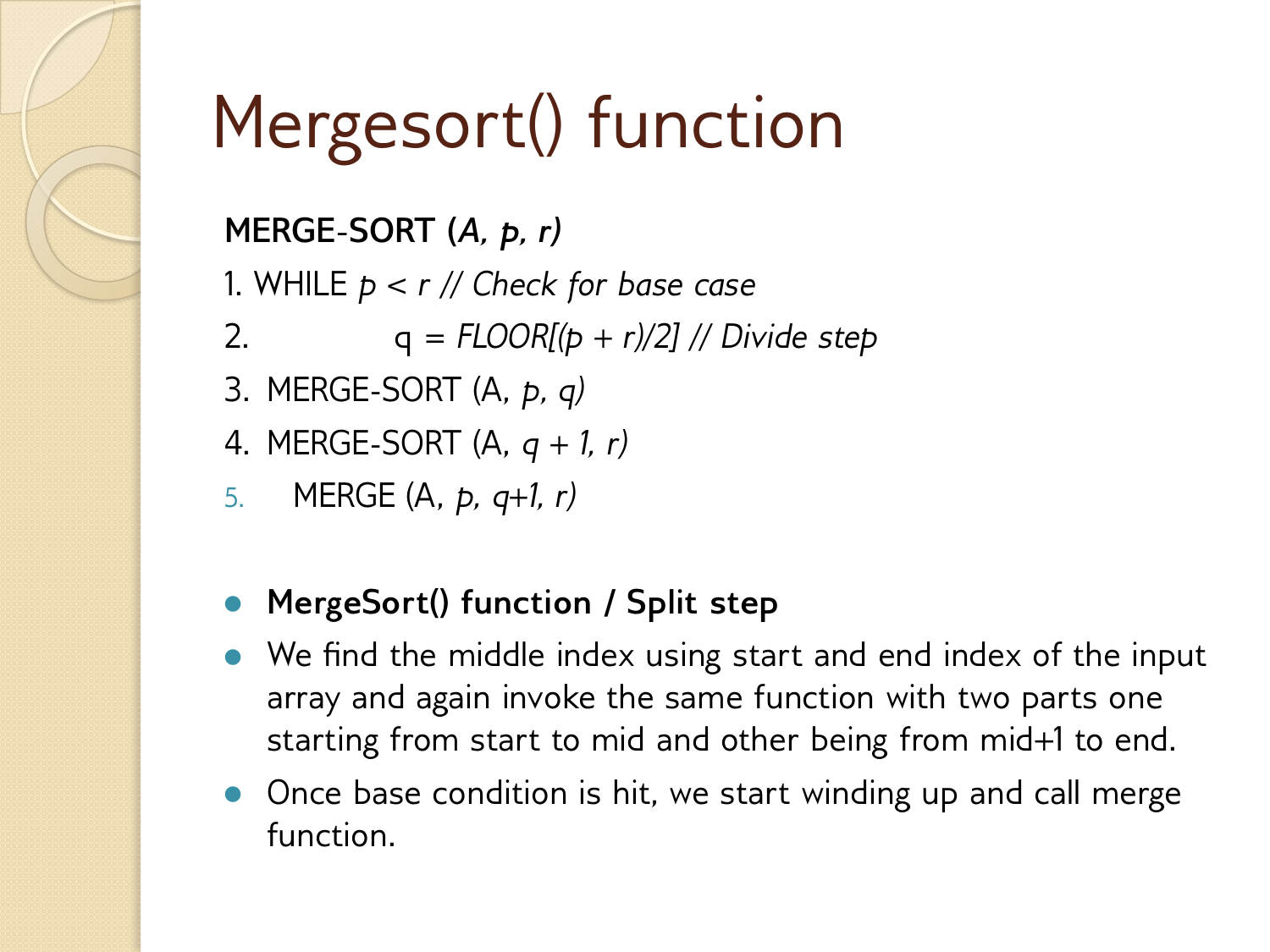

# Mergesort() function
MERGE-SORT (A, p, r)
1. WHILE p < r // Check for base case
2.		q = FLOOR[(p + r)/2] // Divide step
3. 	MERGE-SORT (A, p, q)
4. 	MERGE-SORT (A, q + 1, r)
MERGE (A, p, q+1, r)

MergeSort() function / Split step
We find the middle index using start and end index of the input array and again invoke the same function with two parts one starting from start to mid and other being from mid+1 to end.
Once base condition is hit, we start winding up and call merge function.